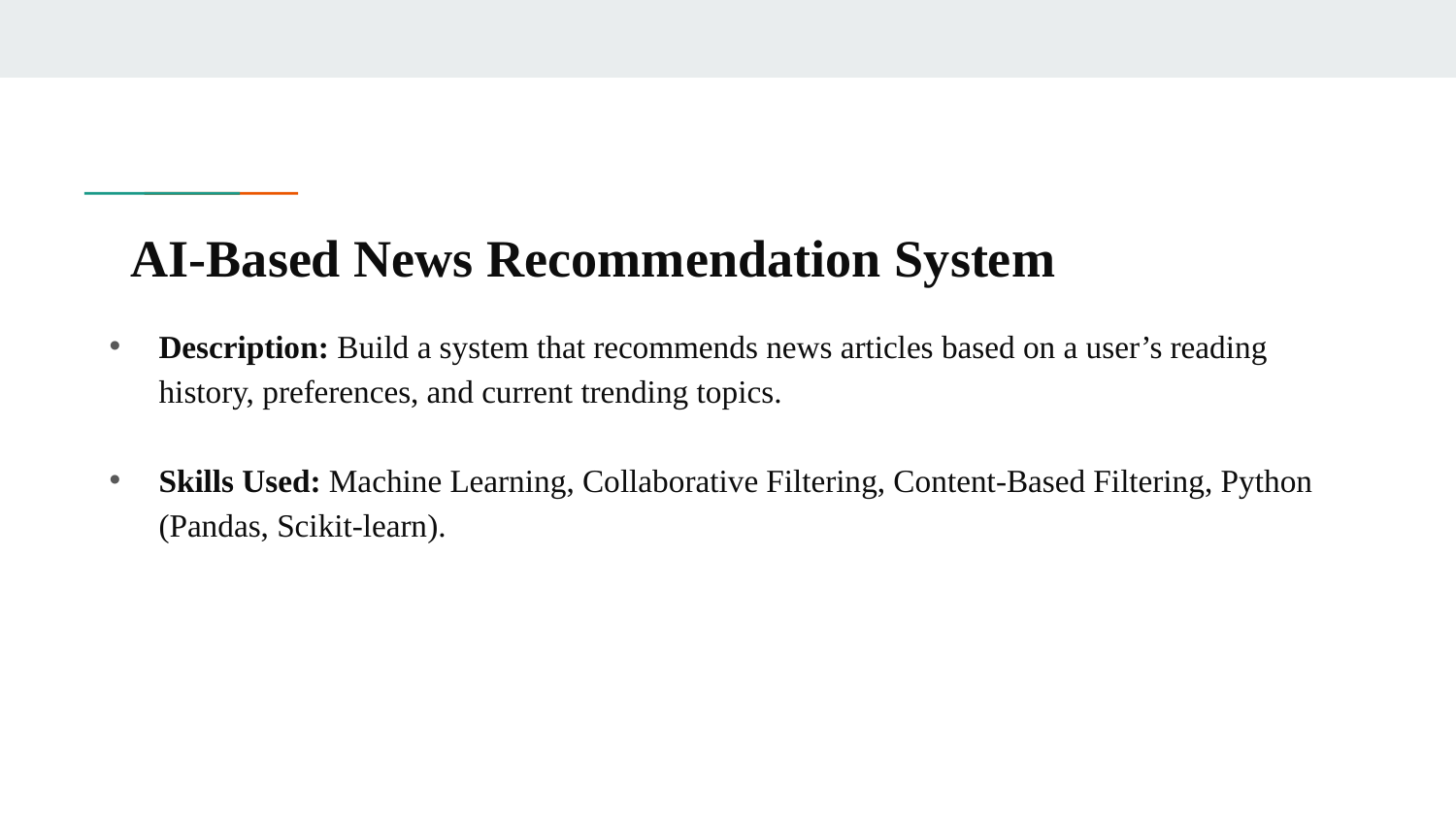

# AI-Based News Recommendation System
Description: Build a system that recommends news articles based on a user’s reading history, preferences, and current trending topics.

Skills Used: Machine Learning, Collaborative Filtering, Content-Based Filtering, Python (Pandas, Scikit-learn).